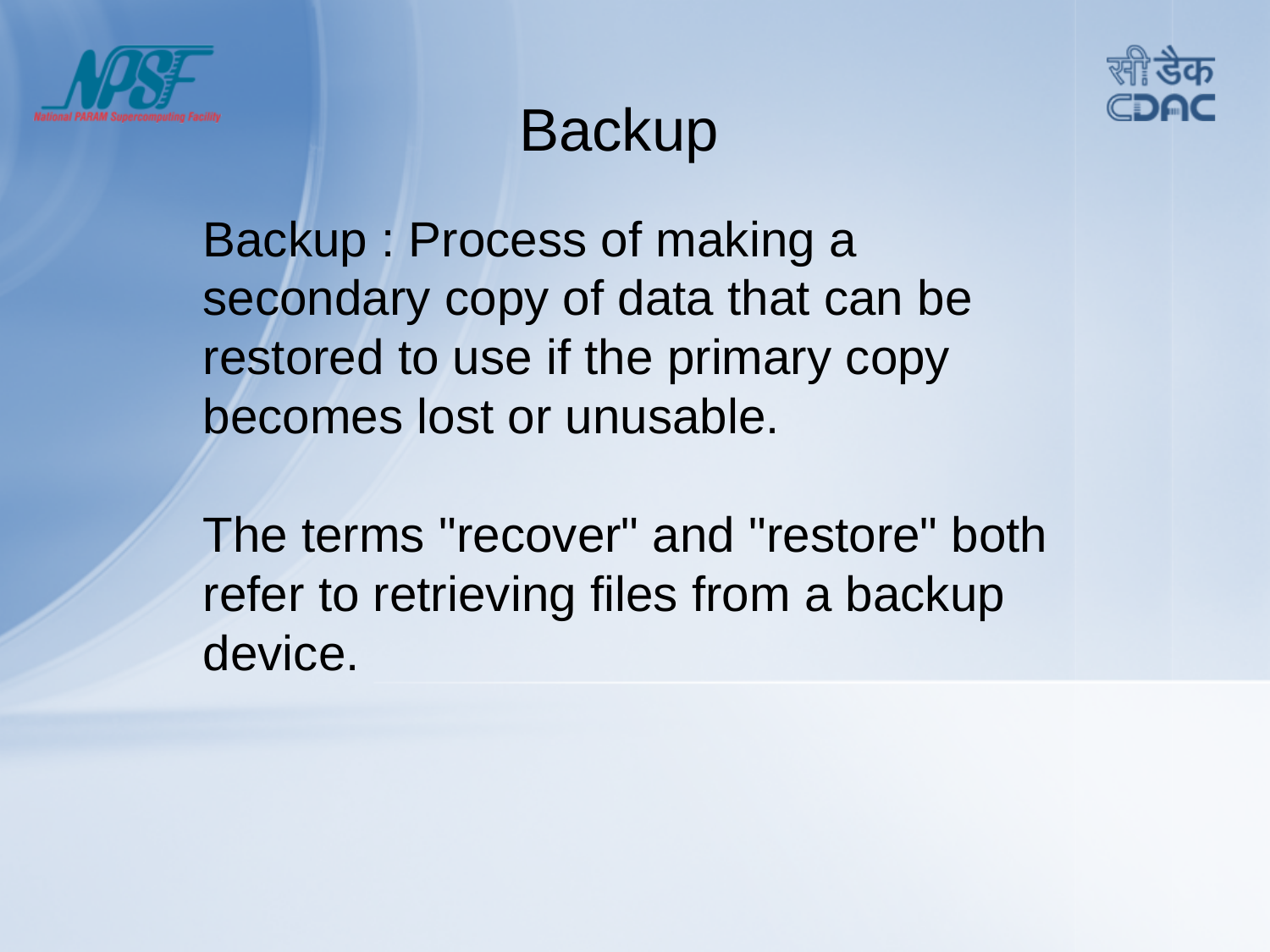

# Backup
Backup : Process of making a secondary copy of data that can be restored to use if the primary copy becomes lost or unusable.

The terms "recover" and "restore" both refer to retrieving files from a backup device.